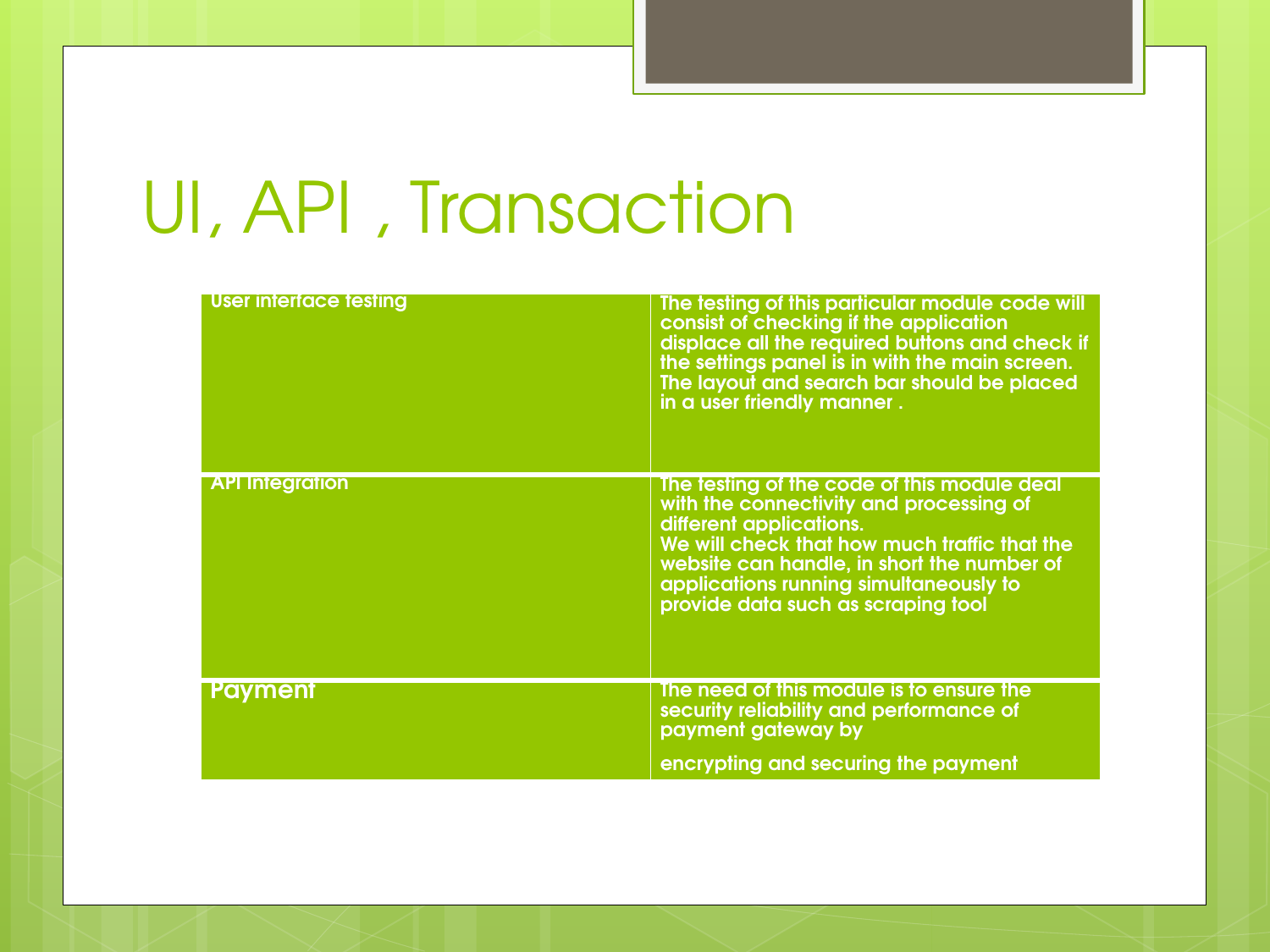

# UI, API , Transaction
| User interface testing | The testing of this particular module code will consist of checking if the application displace all the required buttons and check if the settings panel is in with the main screen. The layout and search bar should be placed in a user friendly manner . |
| --- | --- |
| API Integration | The testing of the code of this module deal with the connectivity and processing of different applications. We will check that how much traffic that the website can handle, in short the number of applications running simultaneously to provide data such as scraping tool |
| Payment | The need of this module is to ensure the security reliability and performance of payment gateway by encrypting and securing the payment |